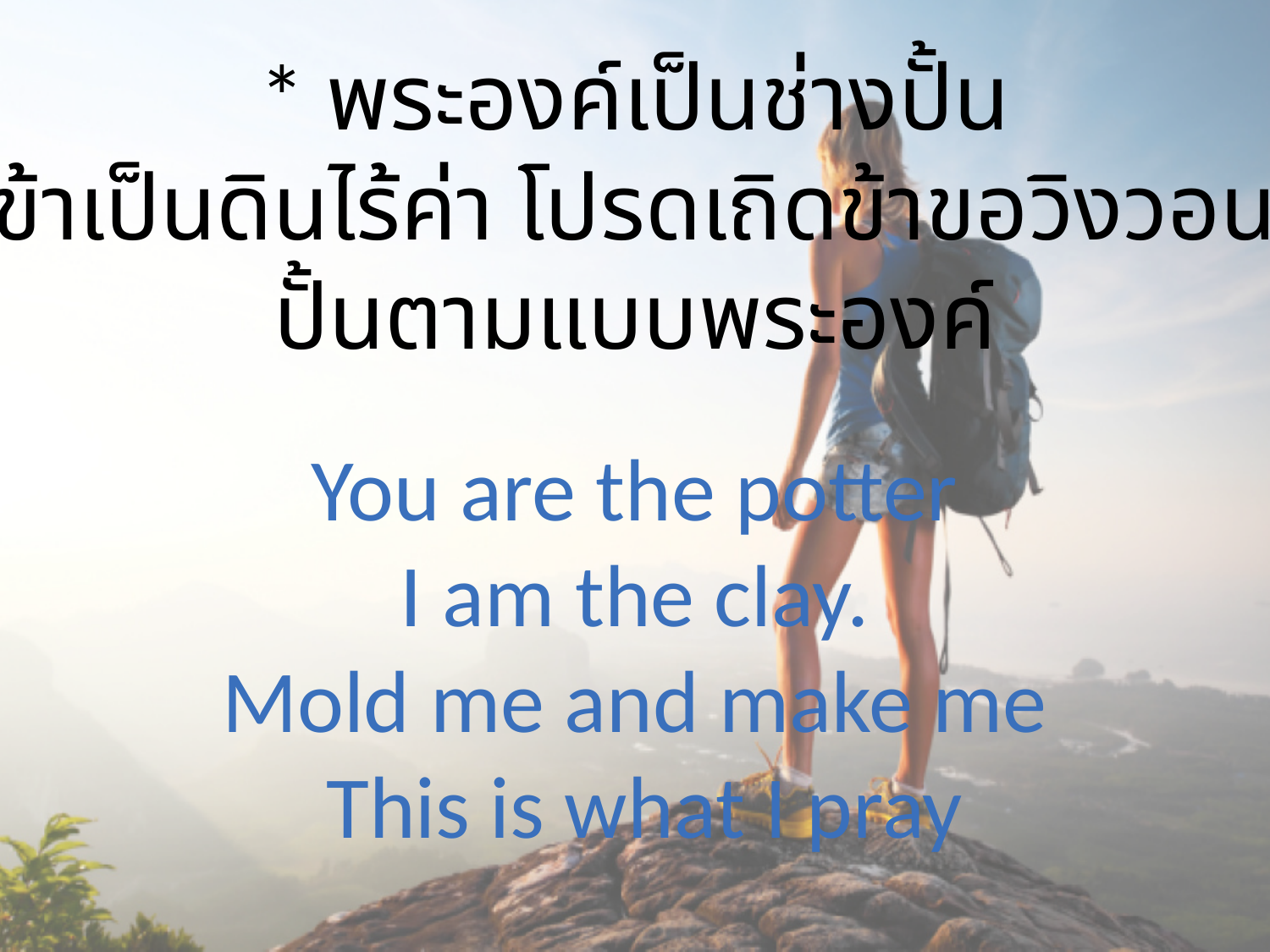

* พระองค์เป็นช่างปั้น
ข้าเป็นดินไร้ค่า โปรดเถิดข้าขอวิงวอน
ปั้นตามแบบพระองค์
You are the potter
 I am the clay.
Mold me and make me
 This is what I pray